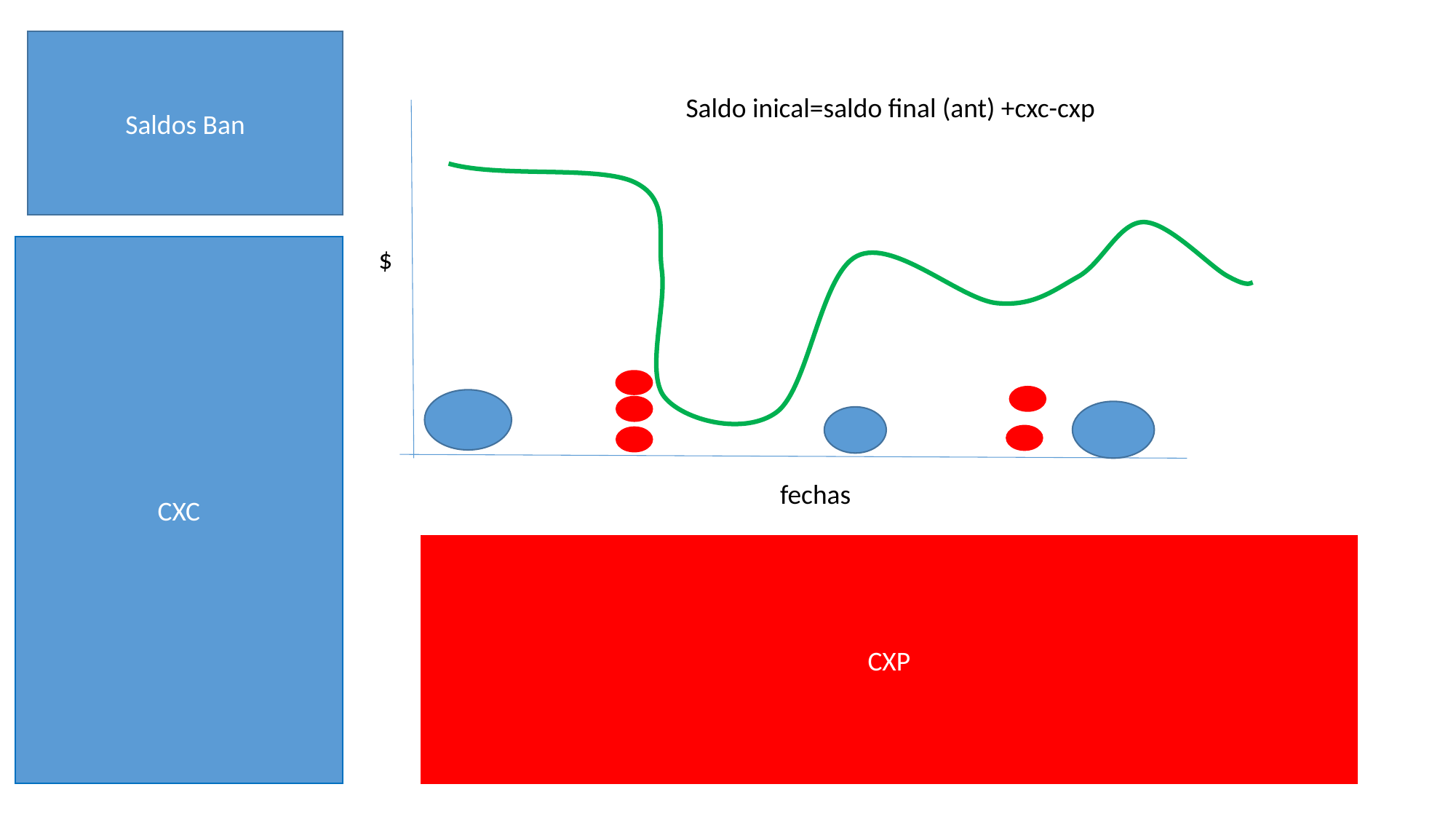

Saldos Ban
Saldo inical=saldo final (ant) +cxc-cxp

$
CXC

fechas
CXP